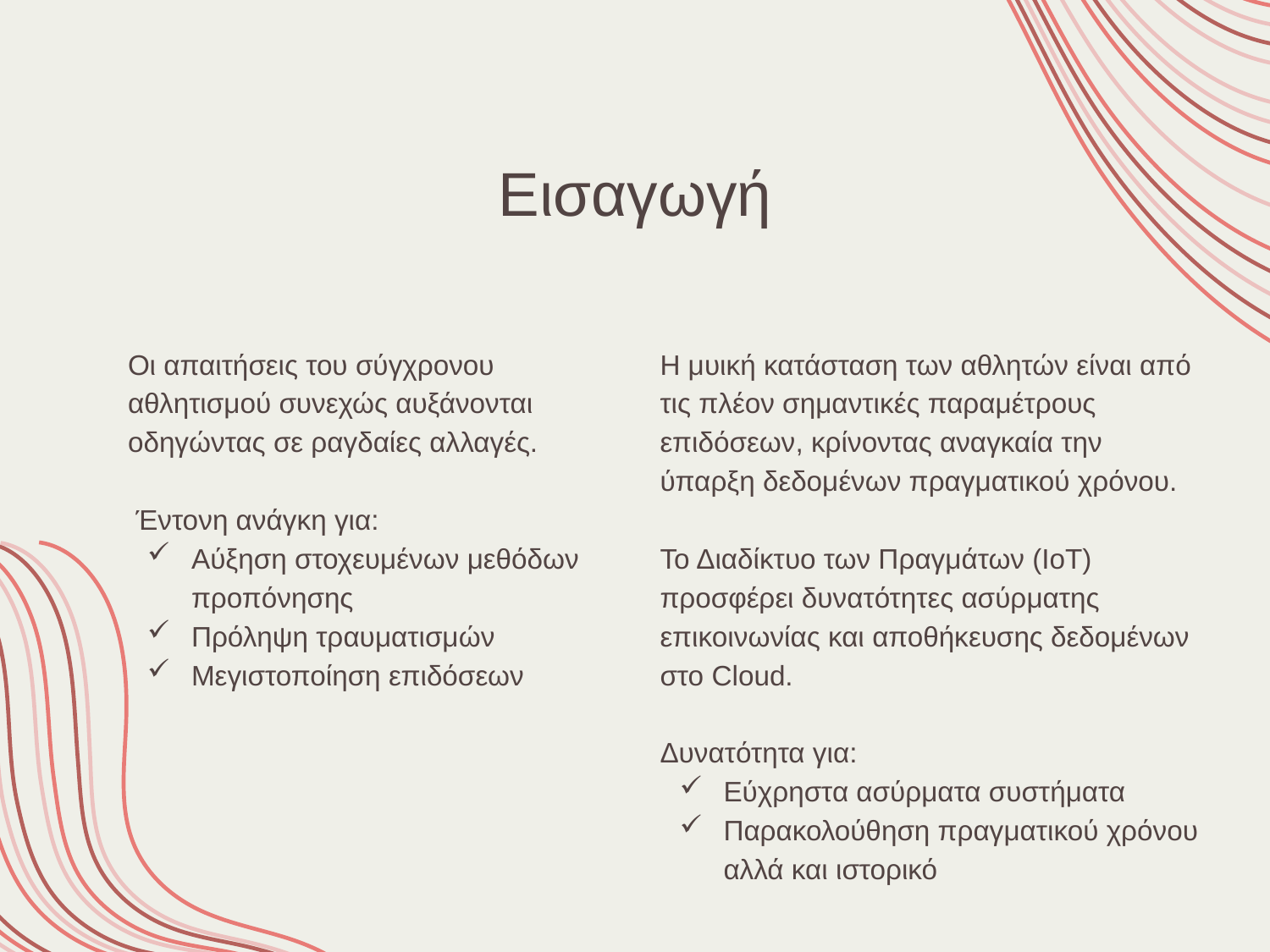

# Εισαγωγή
Οι απαιτήσεις του σύγχρονου αθλητισμού συνεχώς αυξάνονται οδηγώντας σε ραγδαίες αλλαγές.

 Έντονη ανάγκη για:
Αύξηση στοχευμένων μεθόδων προπόνησης
Πρόληψη τραυματισμών
Μεγιστοποίηση επιδόσεων

Η μυική κατάσταση των αθλητών είναι από τις πλέον σημαντικές παραμέτρους επιδόσεων, κρίνοντας αναγκαία την ύπαρξη δεδομένων πραγματικού χρόνου.

Το Διαδίκτυο των Πραγμάτων (ΙοΤ) προσφέρει δυνατότητες ασύρματης επικοινωνίας και αποθήκευσης δεδομένων στο Cloud.

Δυνατότητα για:
Εύχρηστα ασύρματα συστήματα
Παρακολούθηση πραγματικού χρόνου αλλά και ιστορικό